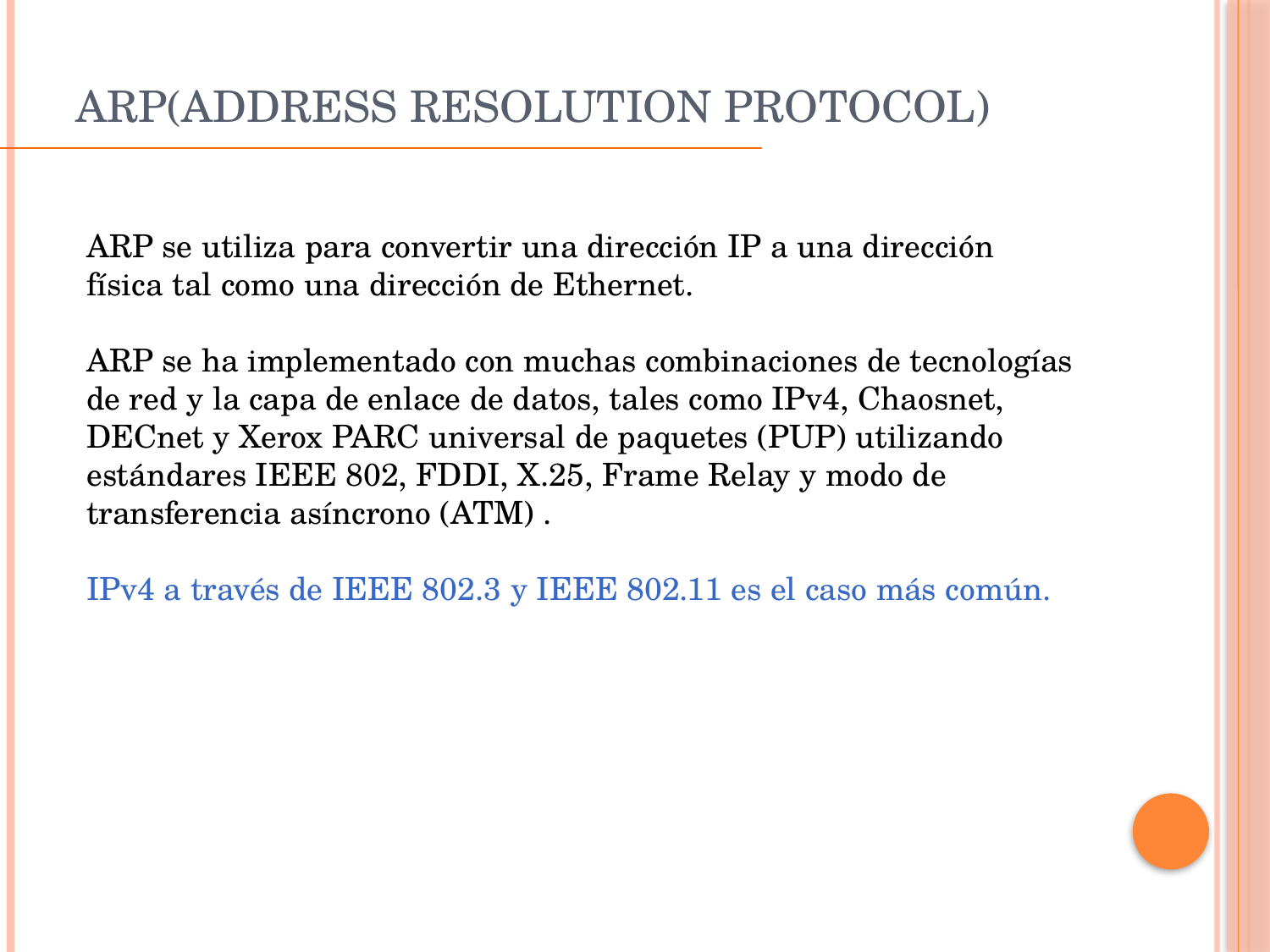

# ARP(Address Resolution Protocol)
ARP se utiliza para convertir una dirección IP a una dirección física tal como una dirección de Ethernet.

ARP se ha implementado con muchas combinaciones de tecnologías de red y la capa de enlace de datos, tales como IPv4, Chaosnet, DECnet y Xerox PARC universal de paquetes (PUP) utilizando estándares IEEE 802, FDDI, X.25, Frame Relay y modo de transferencia asíncrono (ATM) .

IPv4 a través de IEEE 802.3 y IEEE 802.11 es el caso más común.